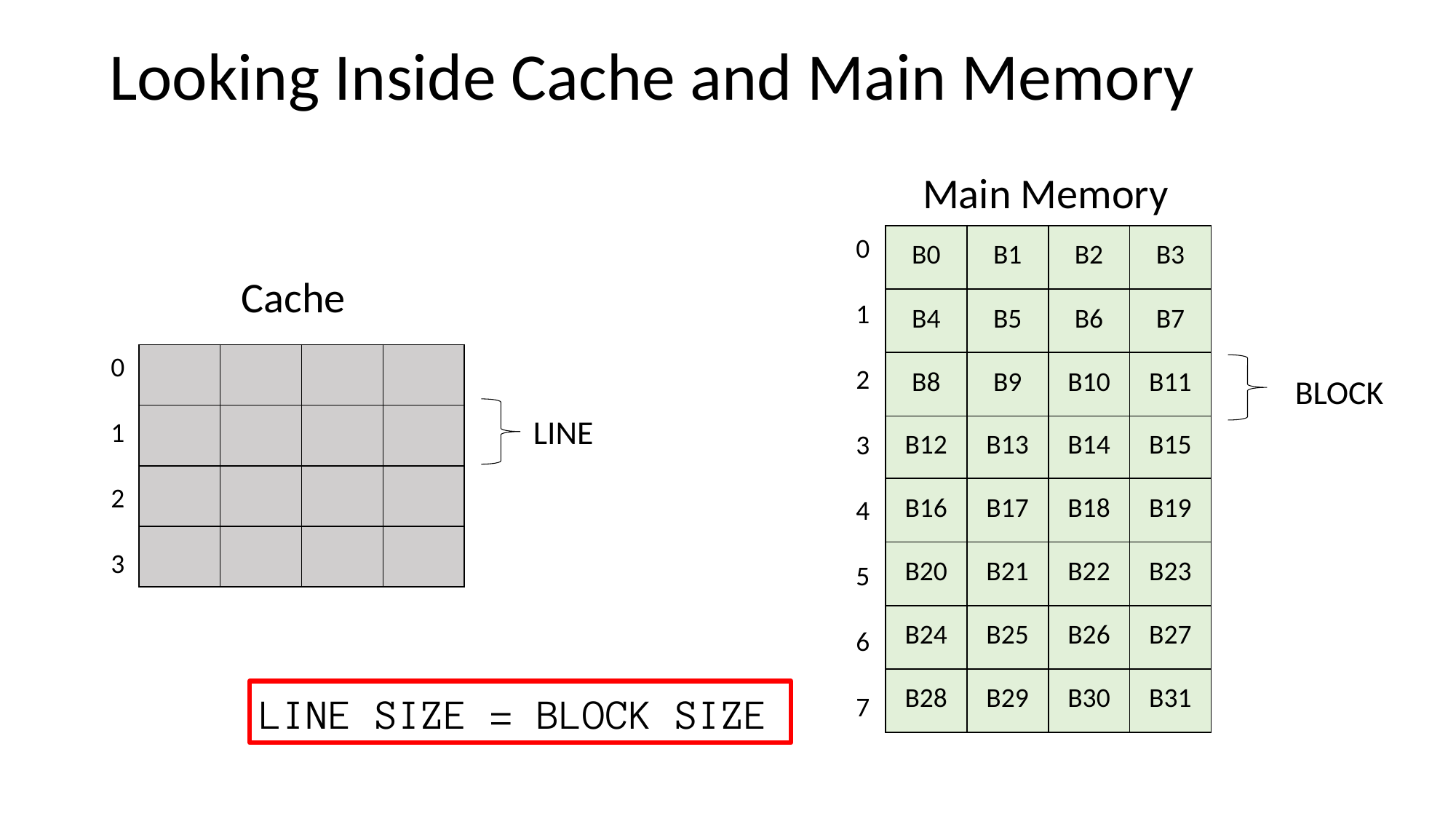

# Looking Inside Cache and Main Memory
Main Memory
0

1

2

3

4

5

6

7
| B0 | B1 | B2 | B3 |
| --- | --- | --- | --- |
| B4 | B5 | B6 | B7 |
| B8 | B9 | B10 | B11 |
| B12 | B13 | B14 | B15 |
| B16 | B17 | B18 | B19 |
| B20 | B21 | B22 | B23 |
| B24 | B25 | B26 | B27 |
| B28 | B29 | B30 | B31 |
Cache
0

1

2

3
|  |  |  |  |
| --- | --- | --- | --- |
|  |  |  |  |
|  |  |  |  |
|  |  |  |  |

BLOCK

LINE
LINE SIZE = BLOCK SIZE